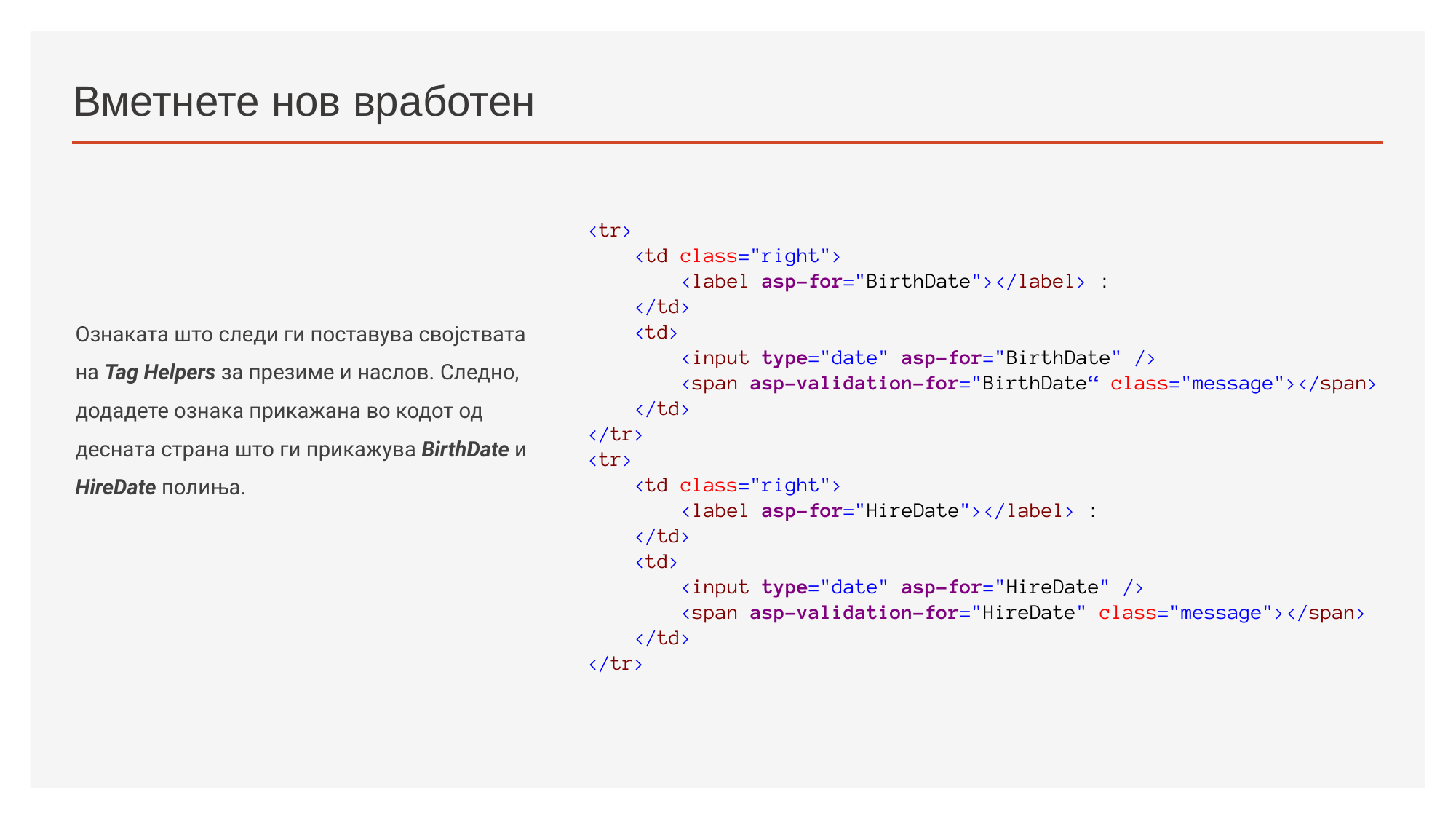

# Вметнете нов вработен

Ознаката што следи ги поставува својствата на Tag Helpers за презиме и наслов. Следно, додадете ознака прикажана во кодот од десната страна што ги прикажува BirthDate и HireDate полиња.
        <tr>
            <td class="right">
                <label asp-for="BirthDate"></label> :
            </td>
            <td>
                <input type="date" asp-for="BirthDate" />
                <span asp-validation-for="BirthDate“ class="message"></span>
            </td>
        </tr>
        <tr>
            <td class="right">
                <label asp-for="HireDate"></label> :
            </td>
            <td>
                <input type="date" asp-for="HireDate" />
                <span asp-validation-for="HireDate" class="message"></span>
            </td>
        </tr>